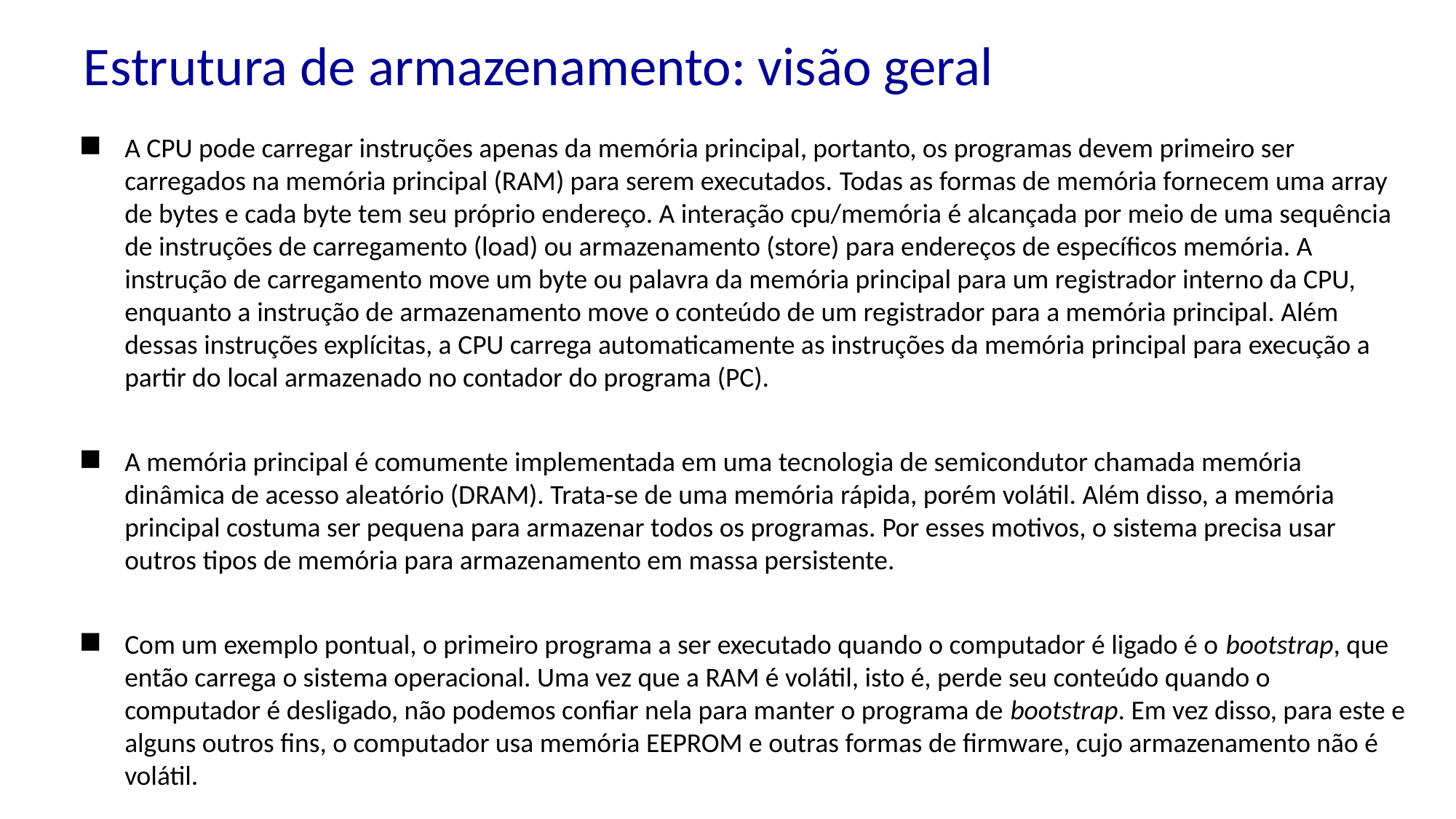

# Estrutura de armazenamento: visão geral
A CPU pode carregar instruções apenas da memória principal, portanto, os programas devem primeiro ser carregados na memória principal (RAM) para serem executados. Todas as formas de memória fornecem uma array de bytes e cada byte tem seu próprio endereço. A interação cpu/memória é alcançada por meio de uma sequência de instruções de carregamento (load) ou armazenamento (store) para endereços de específicos memória. A instrução de carregamento move um byte ou palavra da memória principal para um registrador interno da CPU, enquanto a instrução de armazenamento move o conteúdo de um registrador para a memória principal. Além dessas instruções explícitas, a CPU carrega automaticamente as instruções da memória principal para execução a partir do local armazenado no contador do programa (PC).

A memória principal é comumente implementada em uma tecnologia de semicondutor chamada memória dinâmica de acesso aleatório (DRAM). Trata-se de uma memória rápida, porém volátil. Além disso, a memória principal costuma ser pequena para armazenar todos os programas. Por esses motivos, o sistema precisa usar outros tipos de memória para armazenamento em massa persistente.

Com um exemplo pontual, o primeiro programa a ser executado quando o computador é ligado é o bootstrap, que então carrega o sistema operacional. Uma vez que a RAM é volátil, isto é, perde seu conteúdo quando o computador é desligado, não podemos confiar nela para manter o programa de bootstrap. Em vez disso, para este e alguns outros fins, o computador usa memória EEPROM e outras formas de firmware, cujo armazenamento não é volátil.